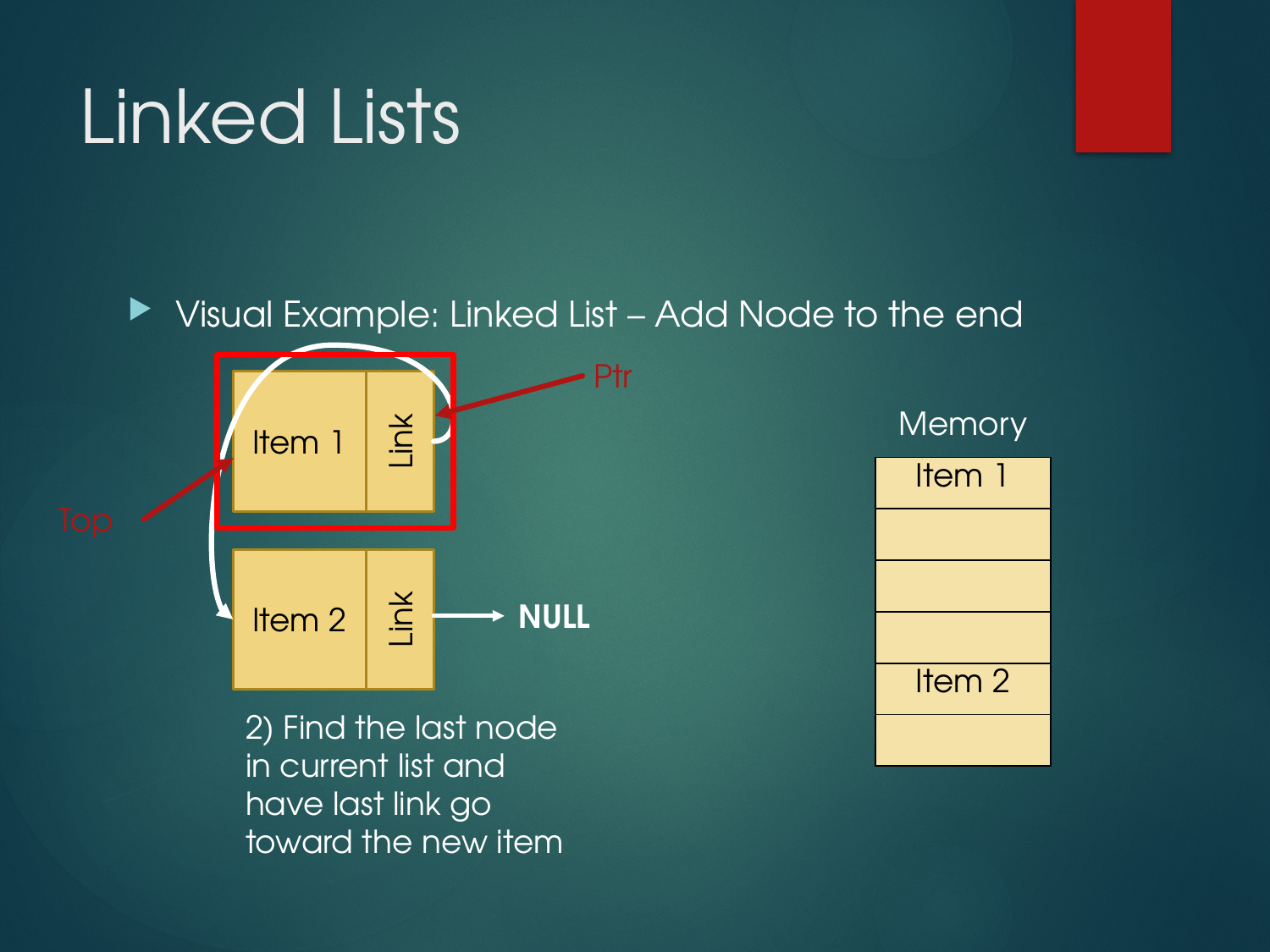

# Linked Lists
Visual Example: Linked List – Add Node to the end
Ptr

Item 1
Link
|  | Memory |  |
| --- | --- | --- |
|  | Item 1 |  |
|  |  |  |
|  |  |  |
|  |  |  |
|  | Item 2 |  |
|  |  |  |
Top
Item 2
Link
NULL
2) Find the last node in current list and have last link go toward the new item